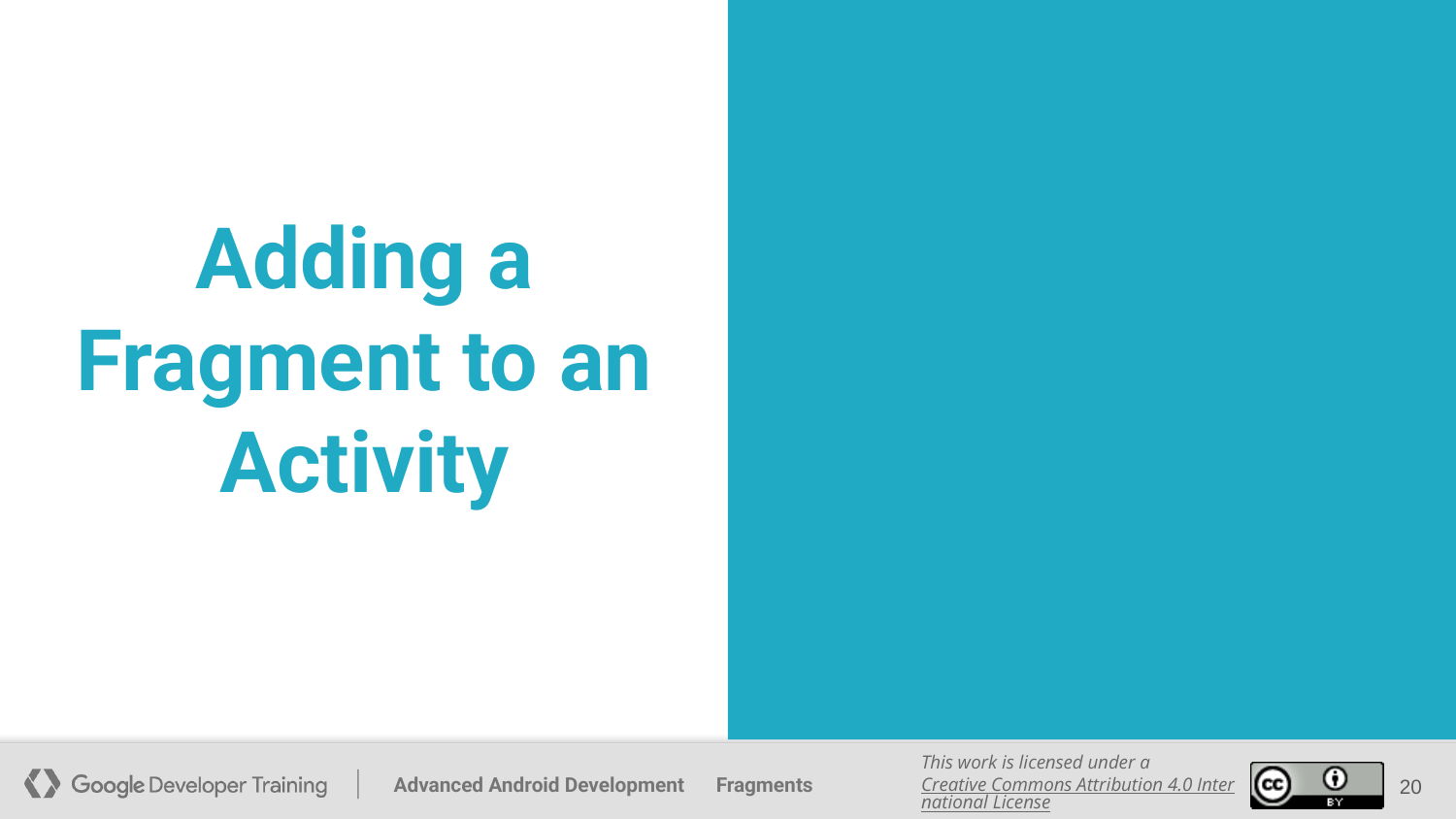

# Adding a Fragment to an Activity
20